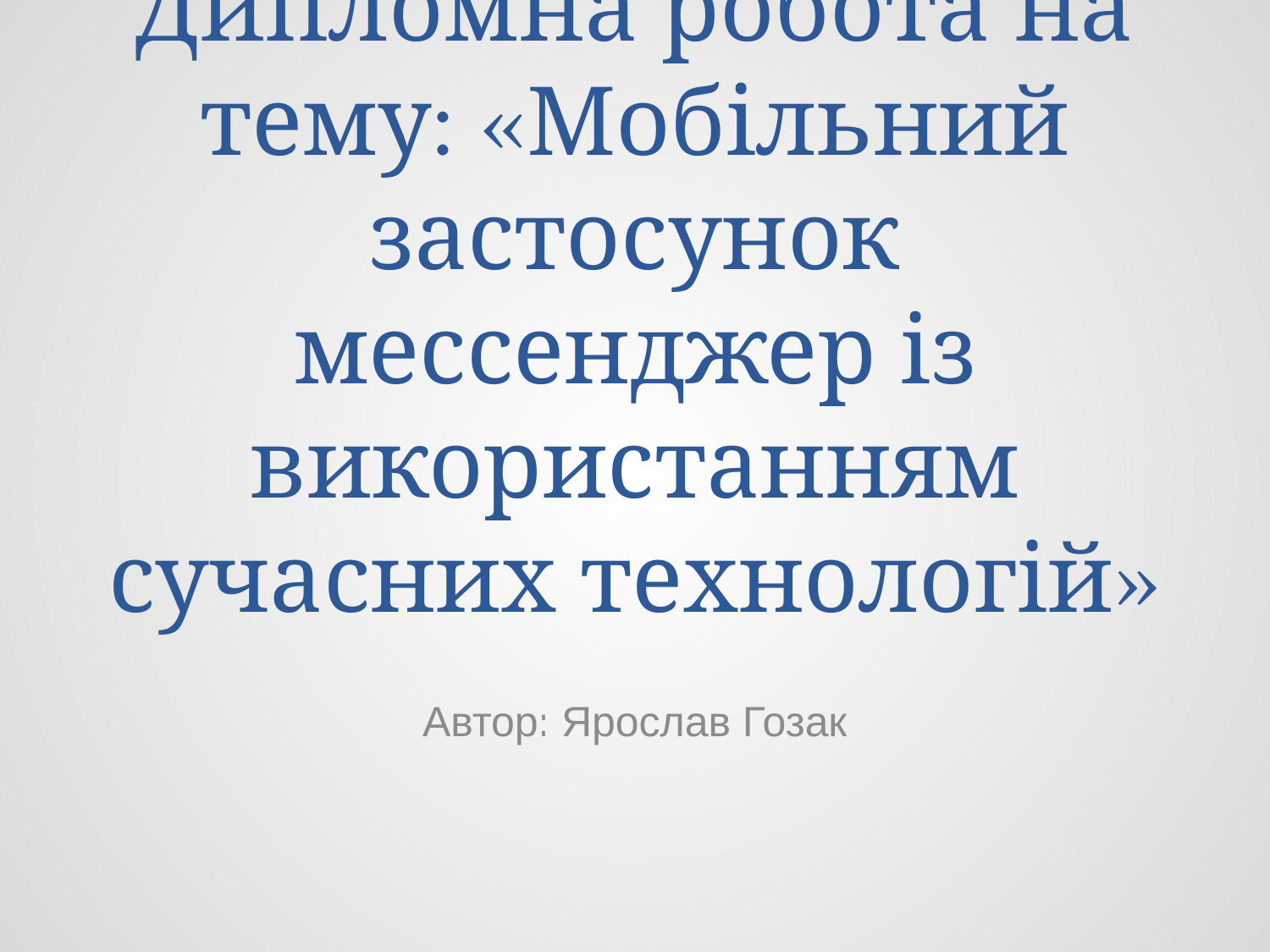

# Дипломна робота на тему: «Мобільний застосунок мессенджер із використанням сучасних технологій»
Автор: Ярослав Гозак